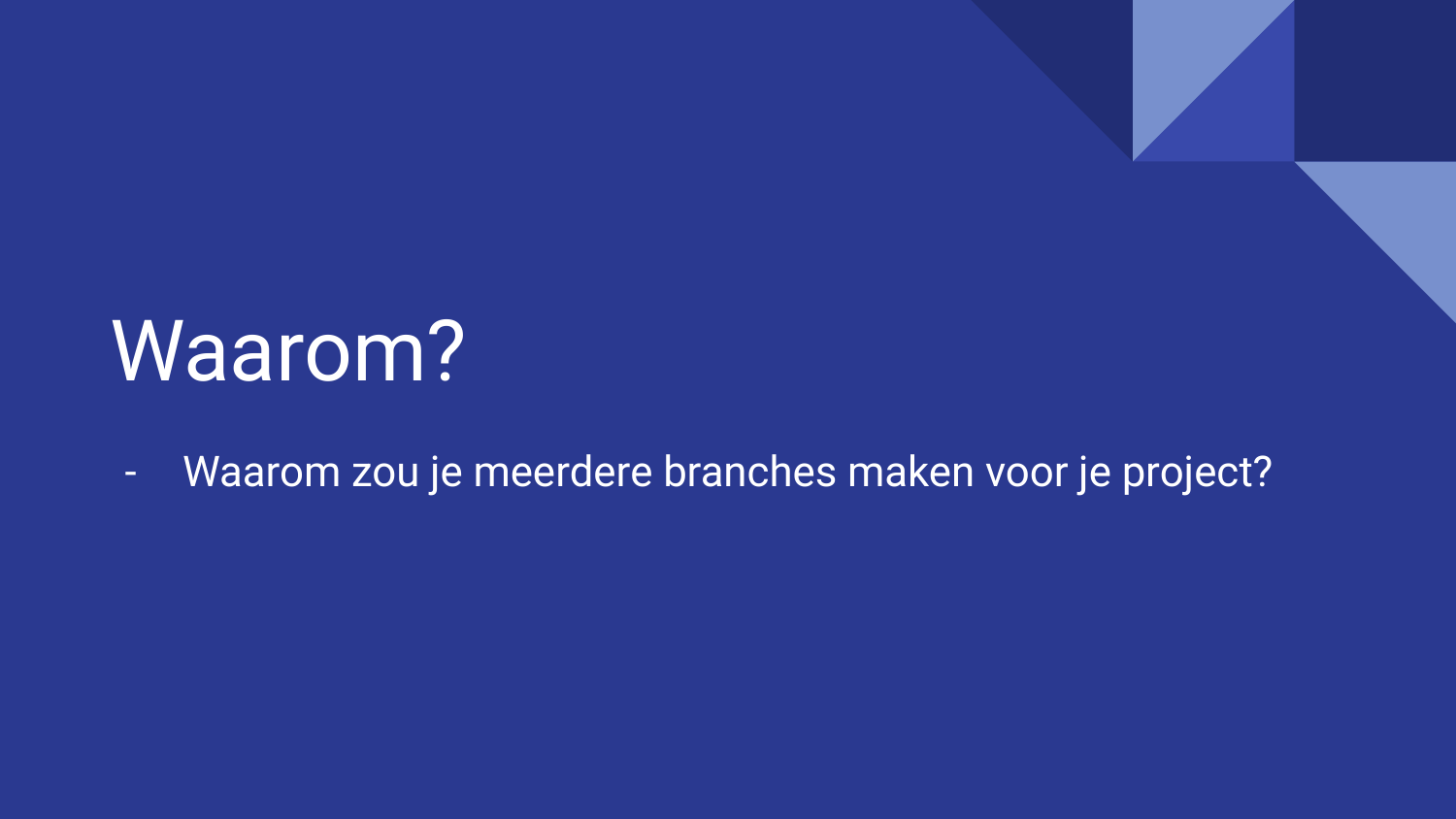

# Waarom?
Waarom zou je meerdere branches maken voor je project?